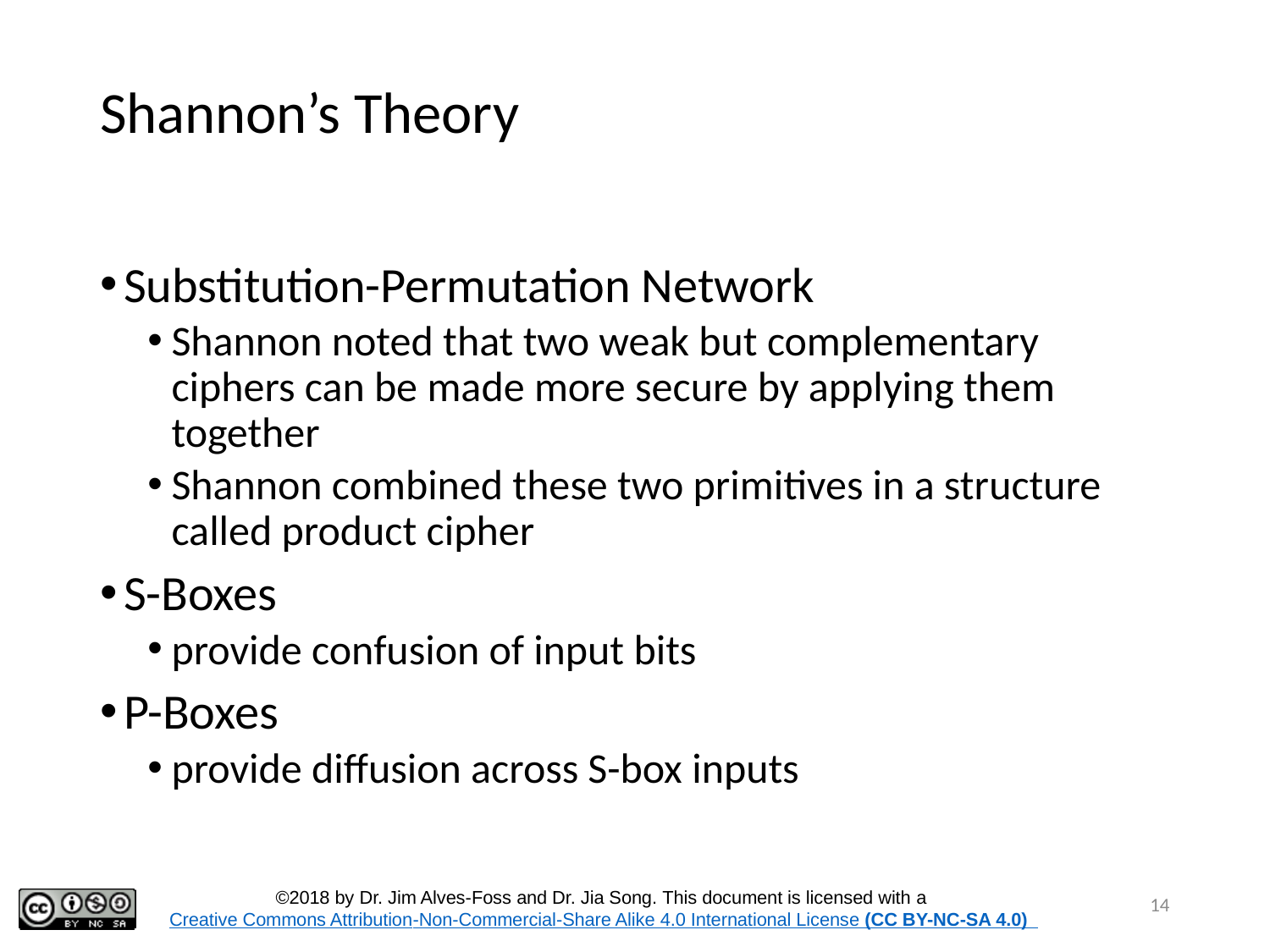

# Shannon’s Theory
Substitution-Permutation Network
Shannon noted that two weak but complementary ciphers can be made more secure by applying them together
Shannon combined these two primitives in a structure called product cipher
S-Boxes
provide confusion of input bits
P-Boxes
provide diffusion across S-box inputs
14